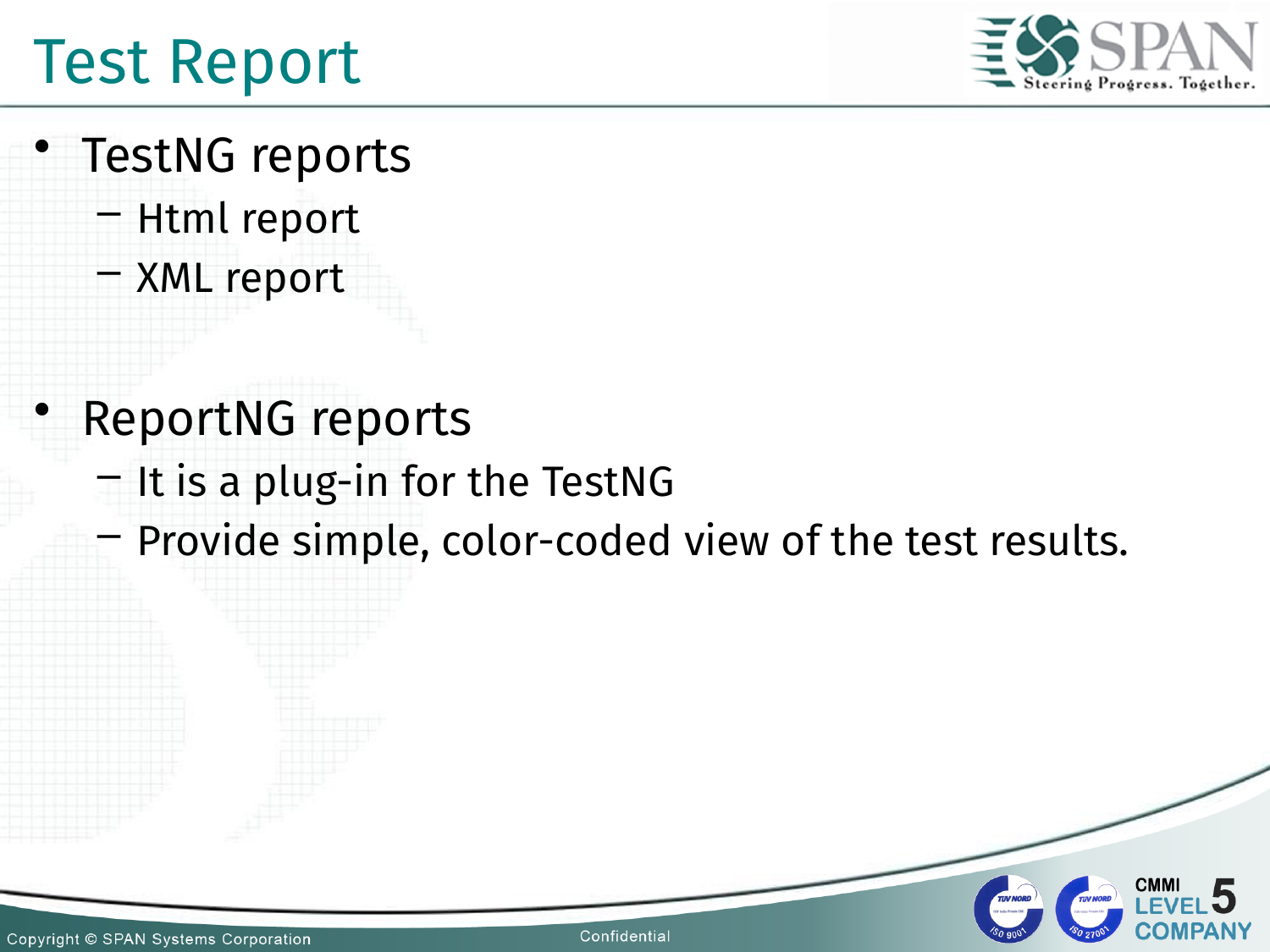

# Test Report
TestNG reports
Html report
XML report

ReportNG reports
It is a plug-in for the TestNG
Provide simple, color-coded view of the test results.